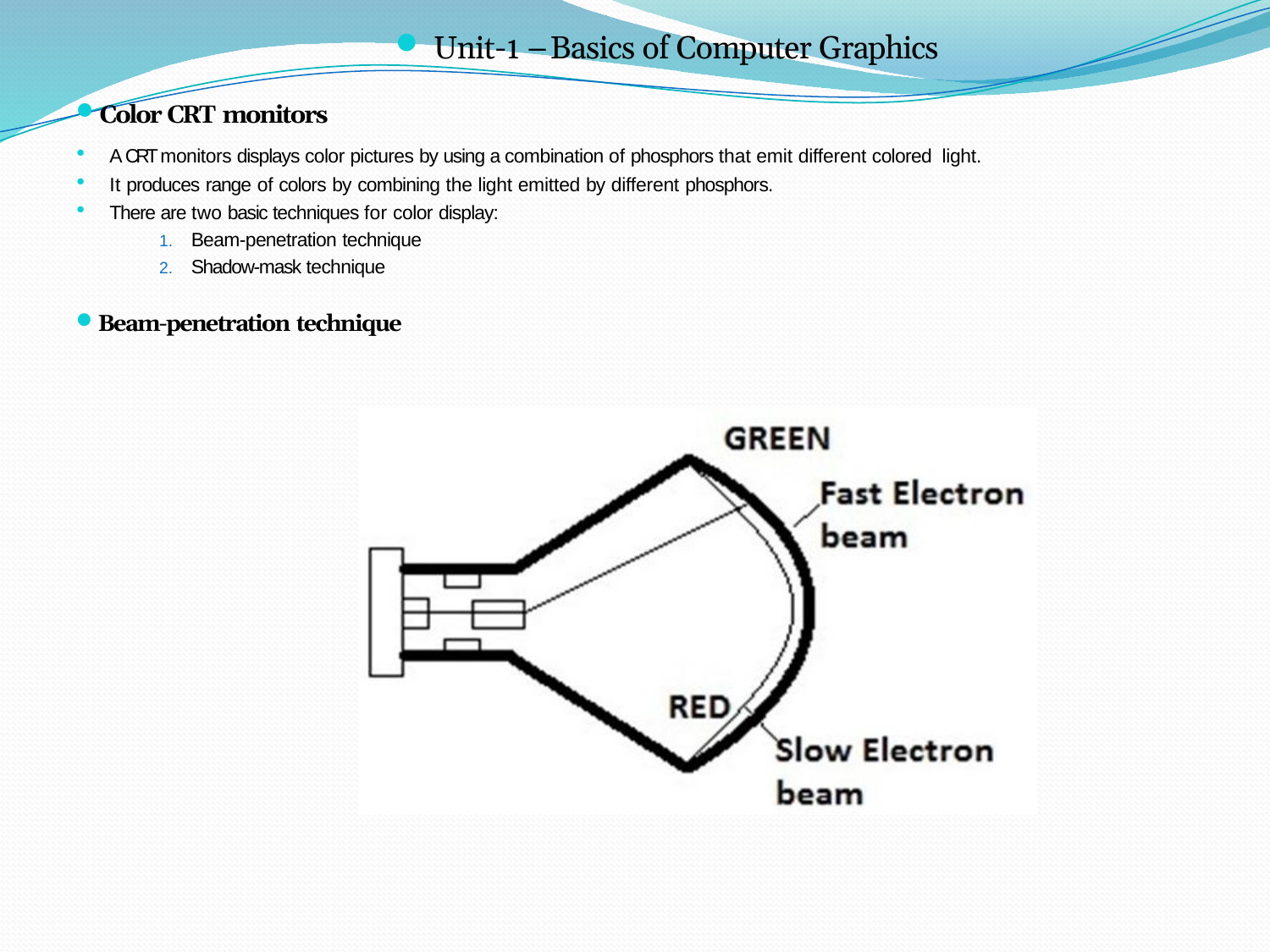

Unit-1 – Basics of Computer Graphics
Color CRT monitors
A CRT monitors displays color pictures by using a combination of phosphors that emit different colored  light.
It produces range of colors by combining the light emitted by different phosphors.
There are two basic techniques for color display:
Beam-penetration technique
Shadow-mask technique

Beam-penetration technique